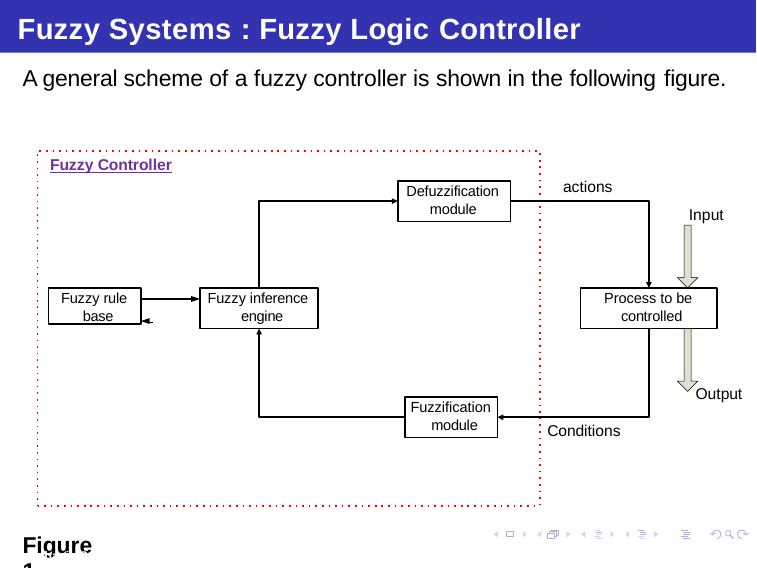

# Fuzzy Systems : Fuzzy Logic Controller
A general scheme of a fuzzy controller is shown in the following figure.

Fuzzy Controller
actions
Defuzzification  module

Input
Fuzzy inference  engine
Process to be  controlled
Fuzzy rule  base

Output
Fuzzification  module

Conditions
Figure 1
Debasis Samanta (IIT Kharagpur)
Soft Computing Applications
12.02.2018
4 / 34